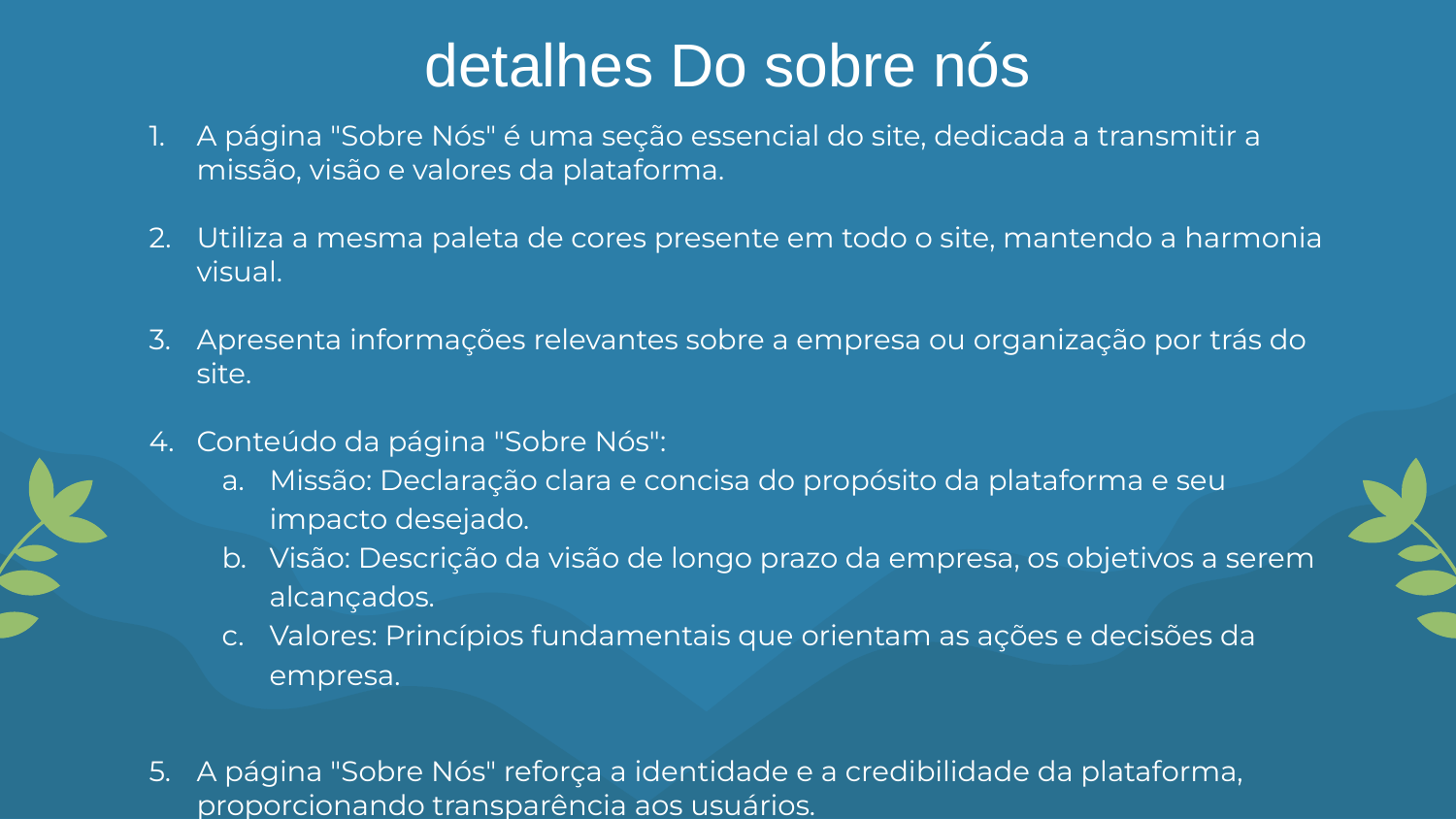

# detalhes Do sobre nós
A página "Sobre Nós" é uma seção essencial do site, dedicada a transmitir a missão, visão e valores da plataforma.

Utiliza a mesma paleta de cores presente em todo o site, mantendo a harmonia visual.

Apresenta informações relevantes sobre a empresa ou organização por trás do site.

Conteúdo da página "Sobre Nós":
Missão: Declaração clara e concisa do propósito da plataforma e seu impacto desejado.
Visão: Descrição da visão de longo prazo da empresa, os objetivos a serem alcançados.
Valores: Princípios fundamentais que orientam as ações e decisões da empresa.

A página "Sobre Nós" reforça a identidade e a credibilidade da plataforma, proporcionando transparência aos usuários.